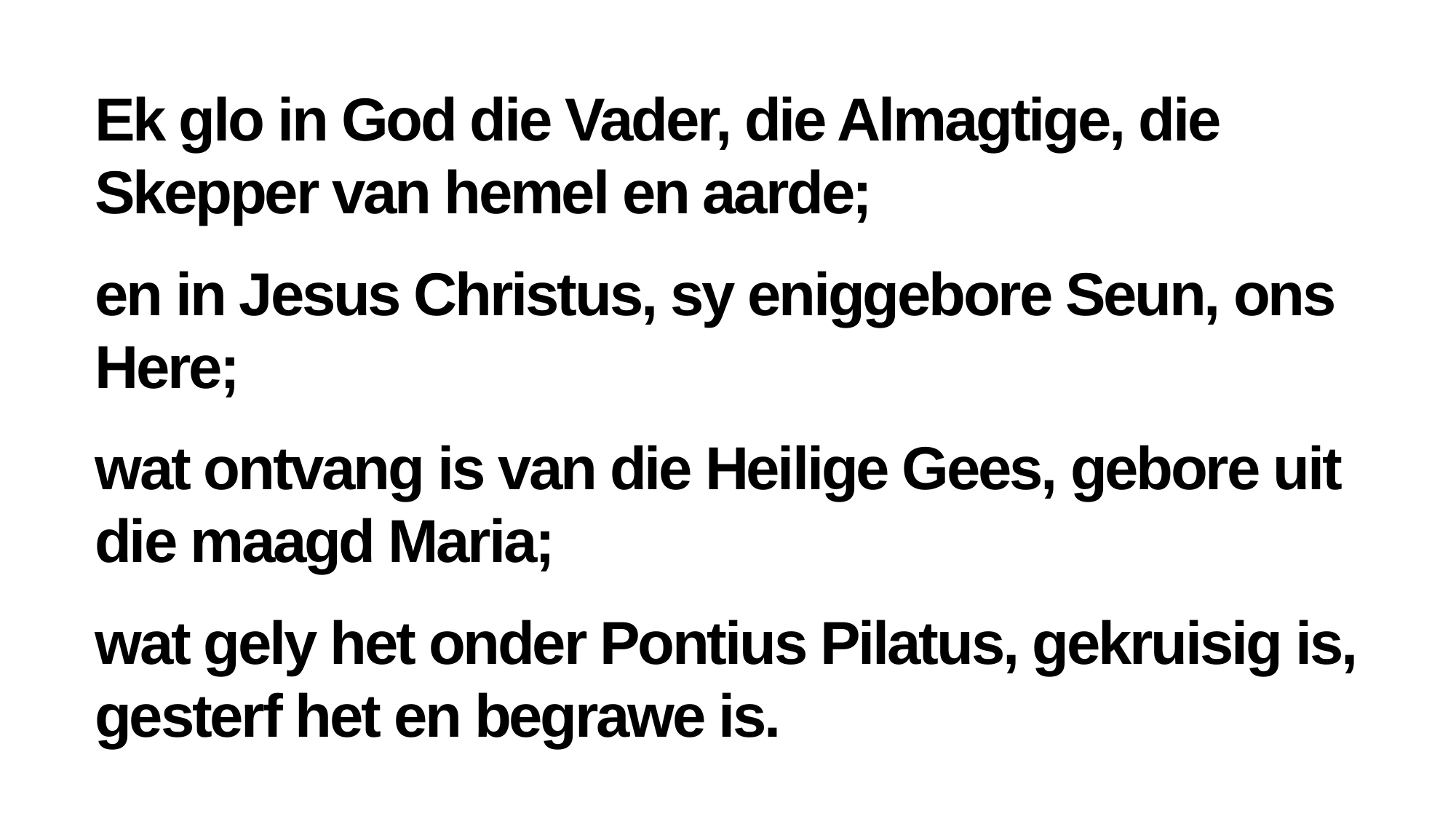

Ek glo in God die Vader, die Almagtige, die Skepper van hemel en aarde;

en in Jesus Christus, sy eniggebore Seun, ons Here;

wat ontvang is van die Heilige Gees, gebore uit die maagd Maria;

wat gely het onder Pontius Pilatus, gekruisig is, gesterf het en begrawe is.